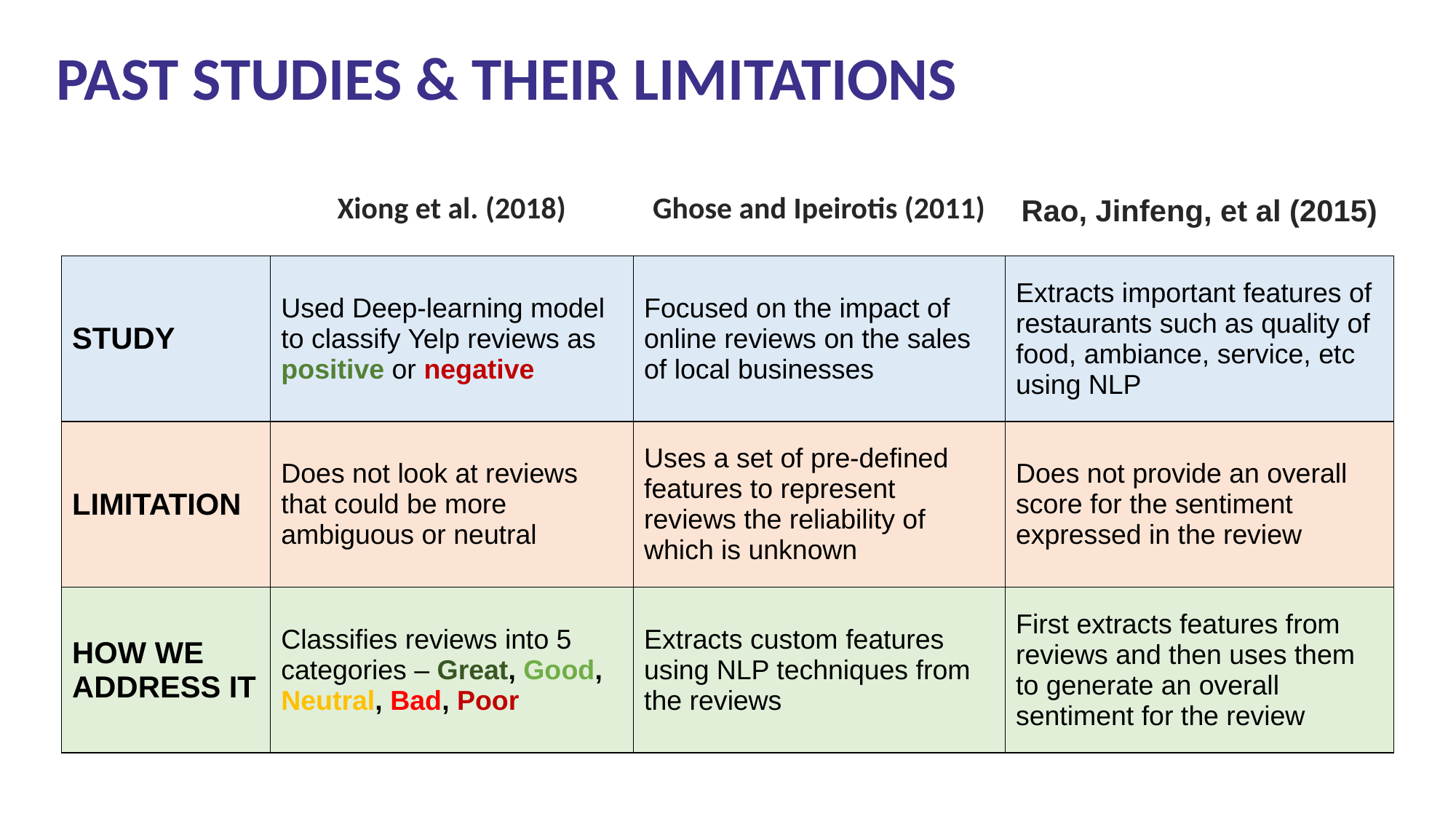

PAST STUDIES & THEIR LIMITATIONS
|  | Xiong et al. (2018) | Ghose and Ipeirotis (2011) | Rao, Jinfeng, et al (2015) |
| --- | --- | --- | --- |
| STUDY | Used Deep-learning model to classify Yelp reviews as positive or negative | Focused on the impact of online reviews on the sales of local businesses | Extracts important features of restaurants such as quality of food, ambiance, service, etc using NLP |
| LIMITATION | Does not look at reviews that could be more ambiguous or neutral | Uses a set of pre-defined features to represent reviews the reliability of which is unknown | Does not provide an overall score for the sentiment expressed in the review |
| HOW WE ADDRESS IT | Classifies reviews into 5 categories – Great, Good, Neutral, Bad, Poor | Extracts custom features using NLP techniques from the reviews | First extracts features from reviews and then uses them to generate an overall sentiment for the review |